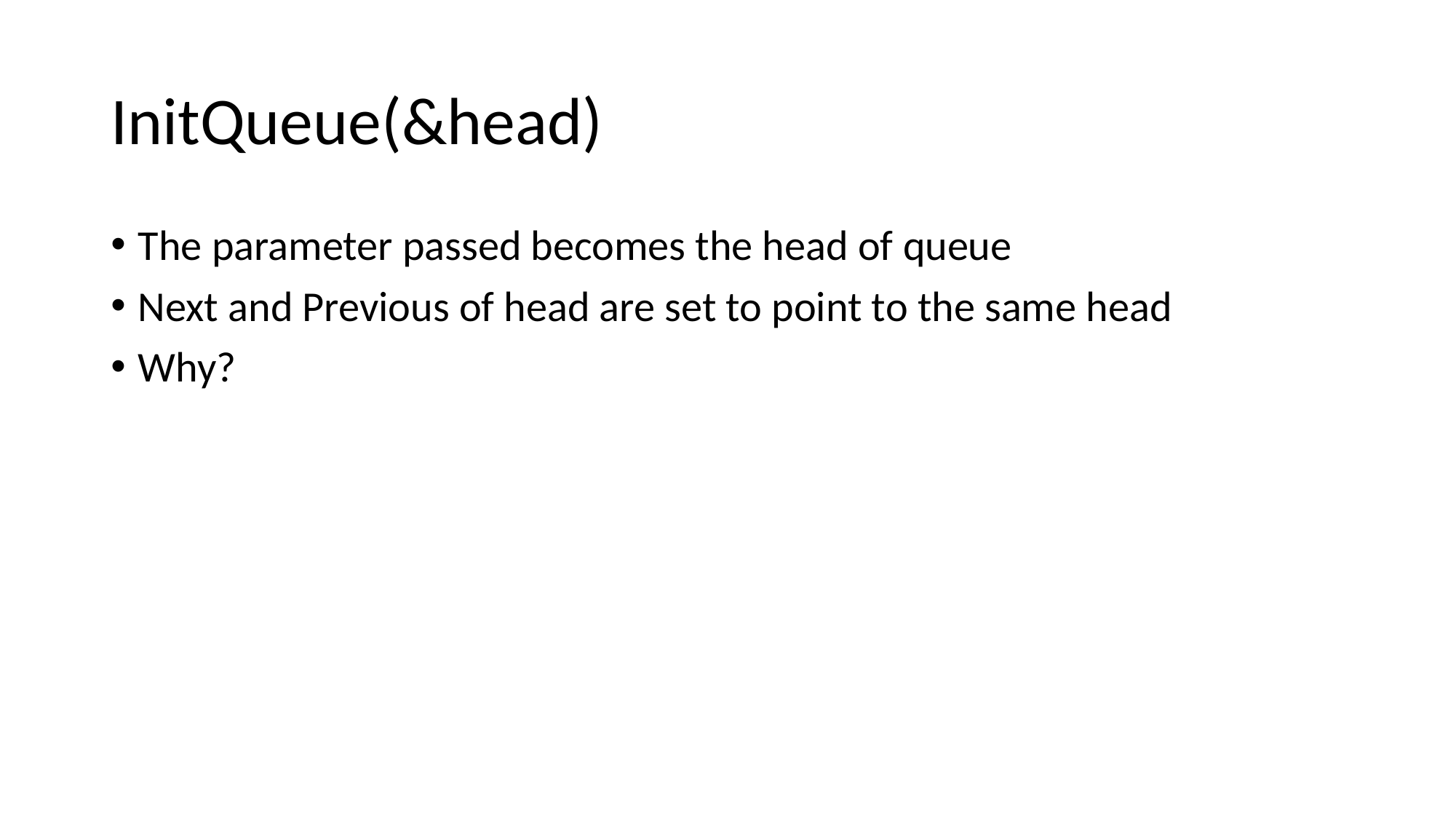

# InitQueue(&head)
The parameter passed becomes the head of queue
Next and Previous of head are set to point to the same head
Why?